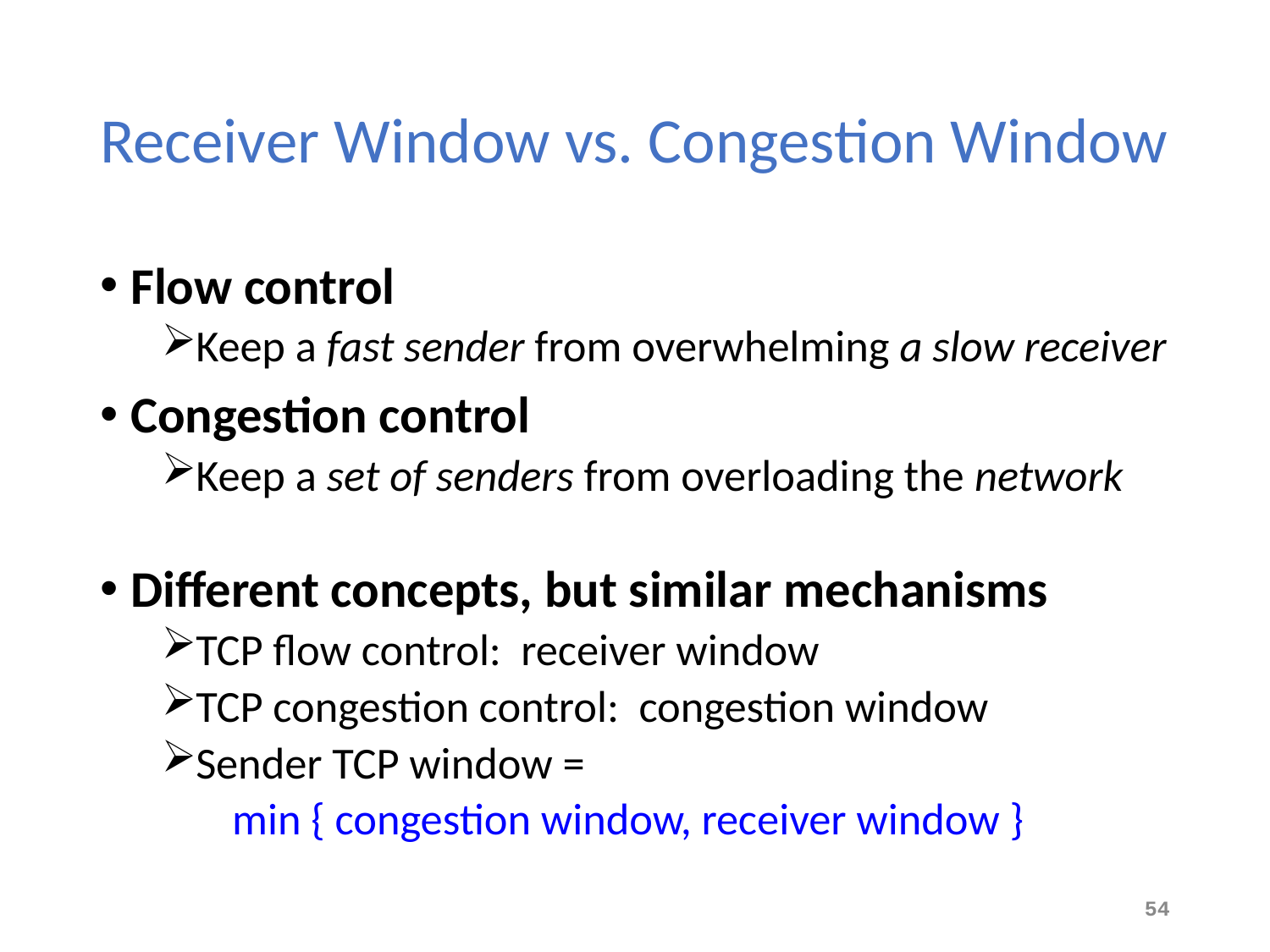

# Receiver Window vs. Congestion Window
Flow control
Keep a fast sender from overwhelming a slow receiver
Congestion control
Keep a set of senders from overloading the network

Different concepts, but similar mechanisms
TCP flow control:  receiver window
TCP congestion control:  congestion window
Sender TCP window =
		    min { congestion window, receiver window }
54